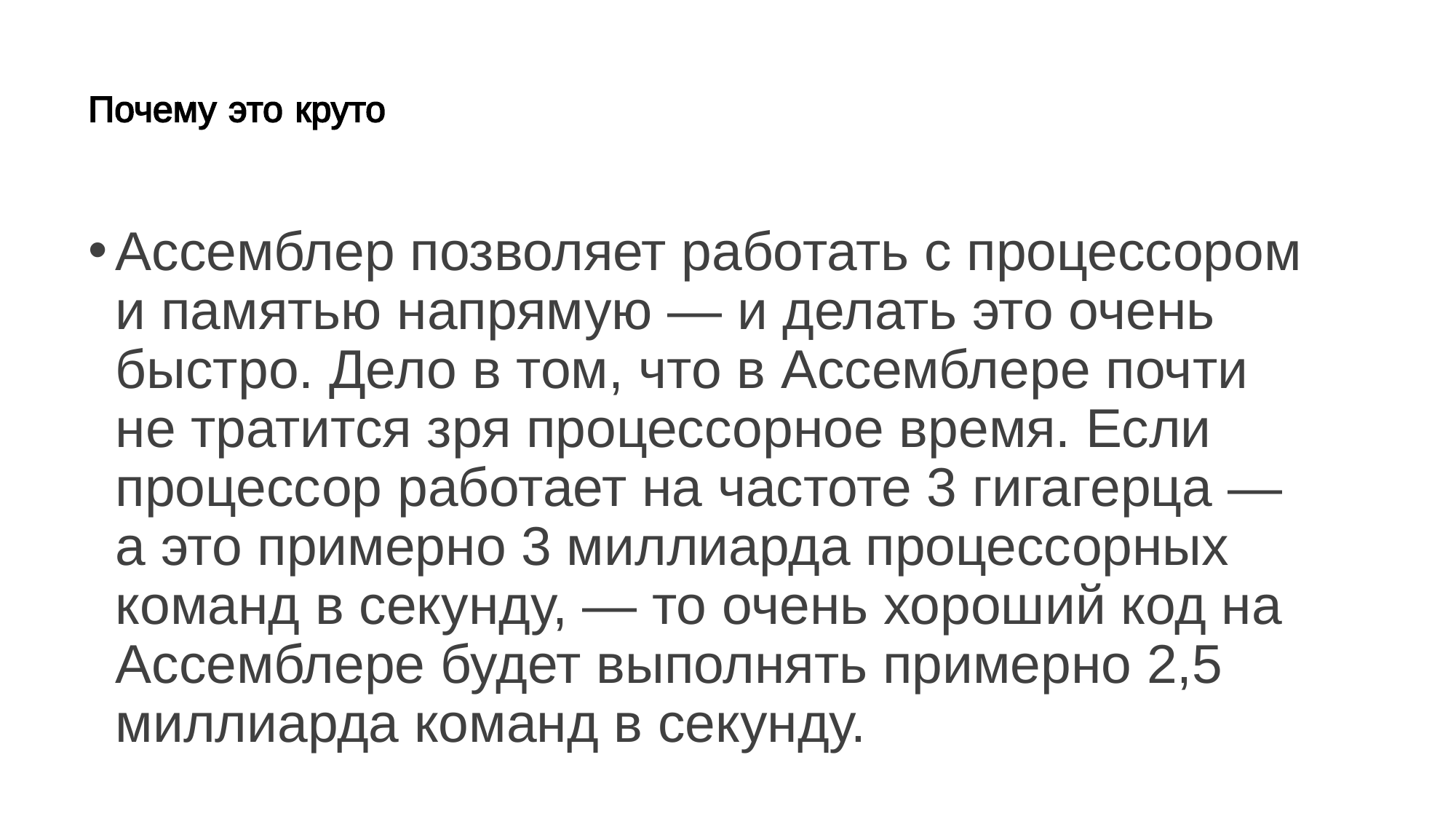

# Почему это круто
Ассемблер позволяет работать с процессором и памятью напрямую — и делать это очень быстро. Дело в том, что в Ассемблере почти не тратится зря процессорное время. Если процессор работает на частоте 3 гигагерца — а это примерно 3 миллиарда процессорных команд в секунду, — то очень хороший код на Ассемблере будет выполнять примерно 2,5 миллиарда команд в секунду.